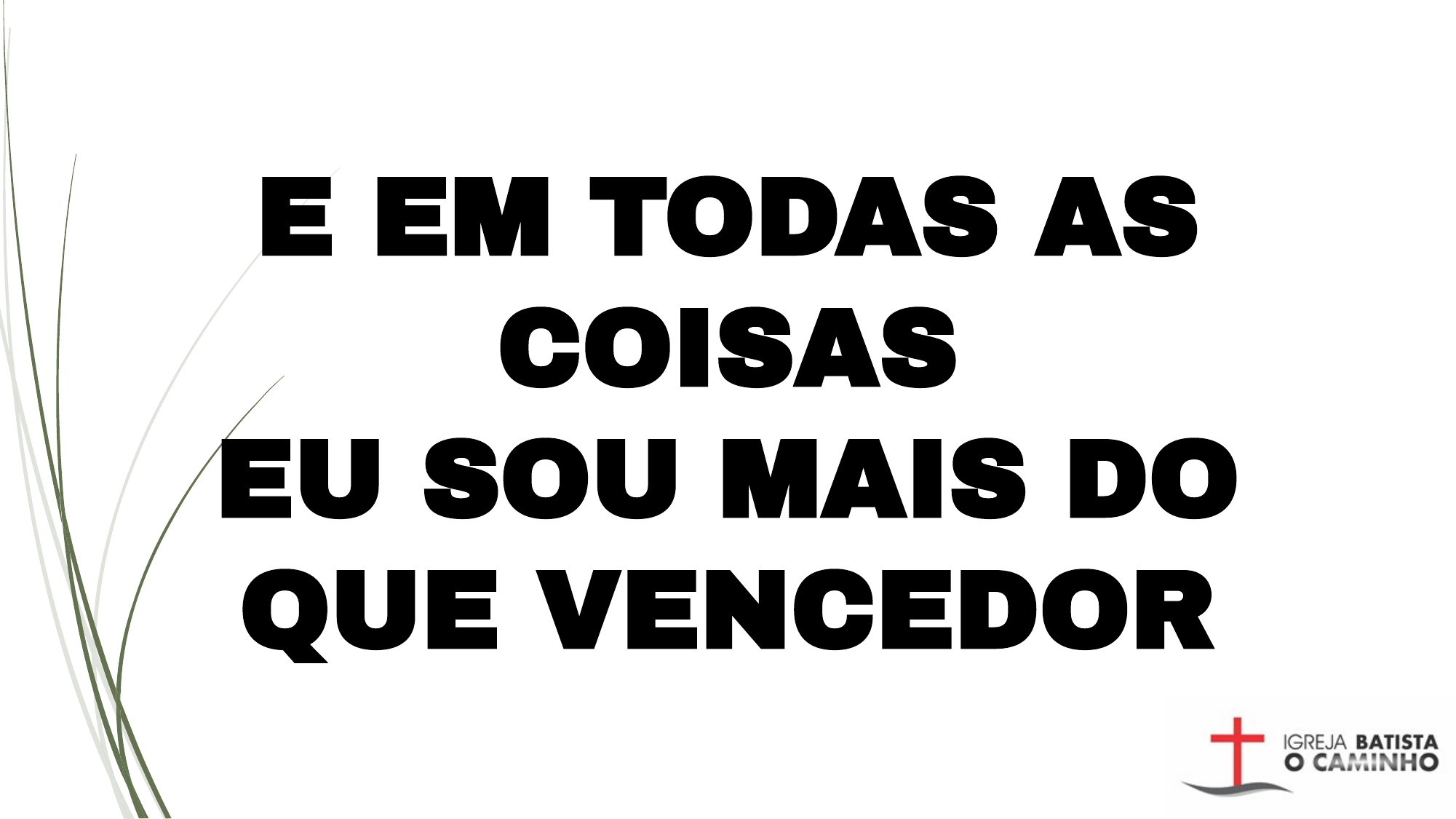

E EM TODAS AS COISAS
EU SOU MAIS DO QUE VENCEDOR
#